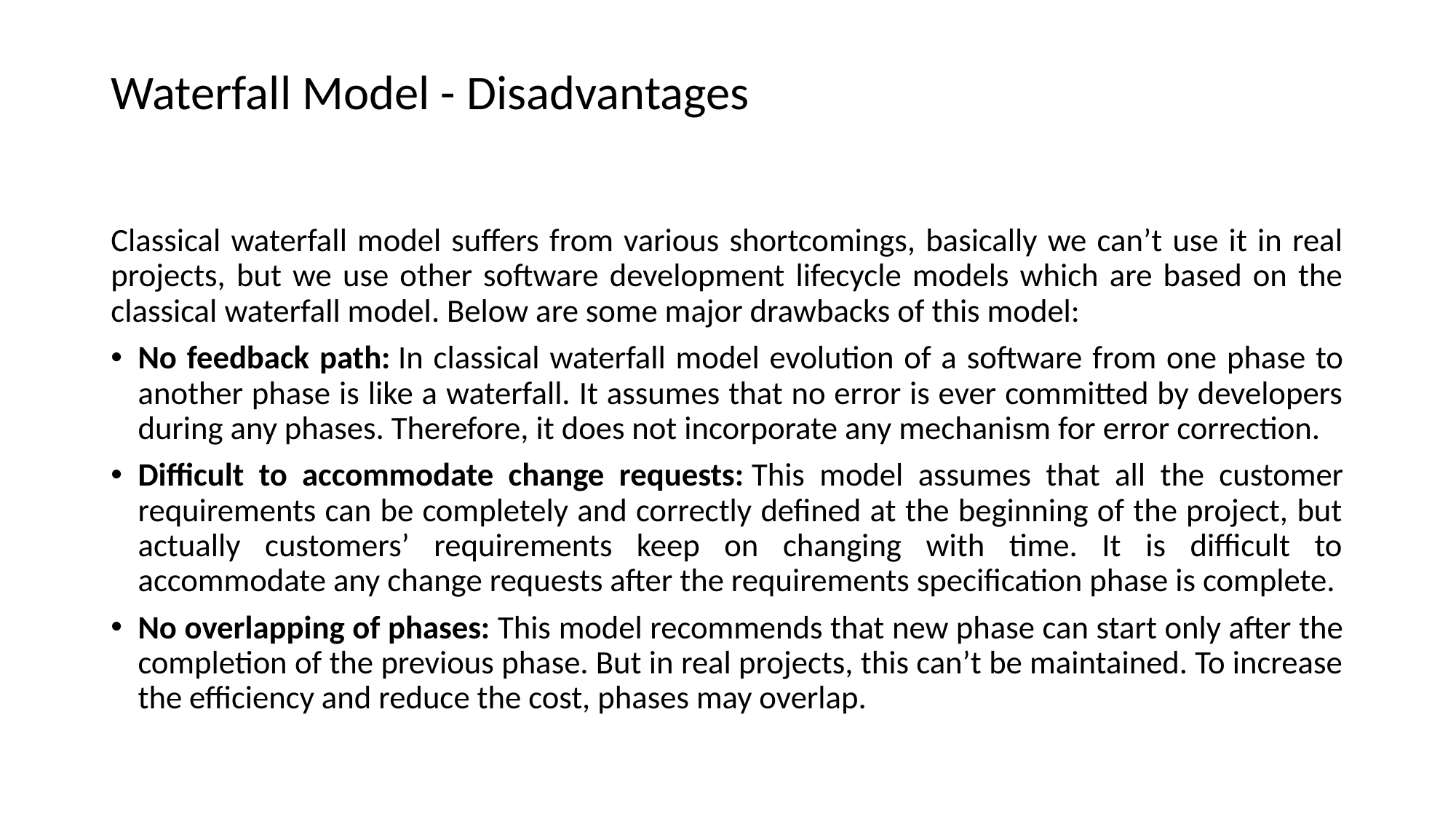

# Waterfall Model - Disadvantages
Classical waterfall model suffers from various shortcomings, basically we can’t use it in real projects, but we use other software development lifecycle models which are based on the classical waterfall model. Below are some major drawbacks of this model:
No feedback path: In classical waterfall model evolution of a software from one phase to another phase is like a waterfall. It assumes that no error is ever committed by developers during any phases. Therefore, it does not incorporate any mechanism for error correction.
Difficult to accommodate change requests: This model assumes that all the customer requirements can be completely and correctly defined at the beginning of the project, but actually customers’ requirements keep on changing with time. It is difficult to accommodate any change requests after the requirements specification phase is complete.
No overlapping of phases: This model recommends that new phase can start only after the completion of the previous phase. But in real projects, this can’t be maintained. To increase the efficiency and reduce the cost, phases may overlap.